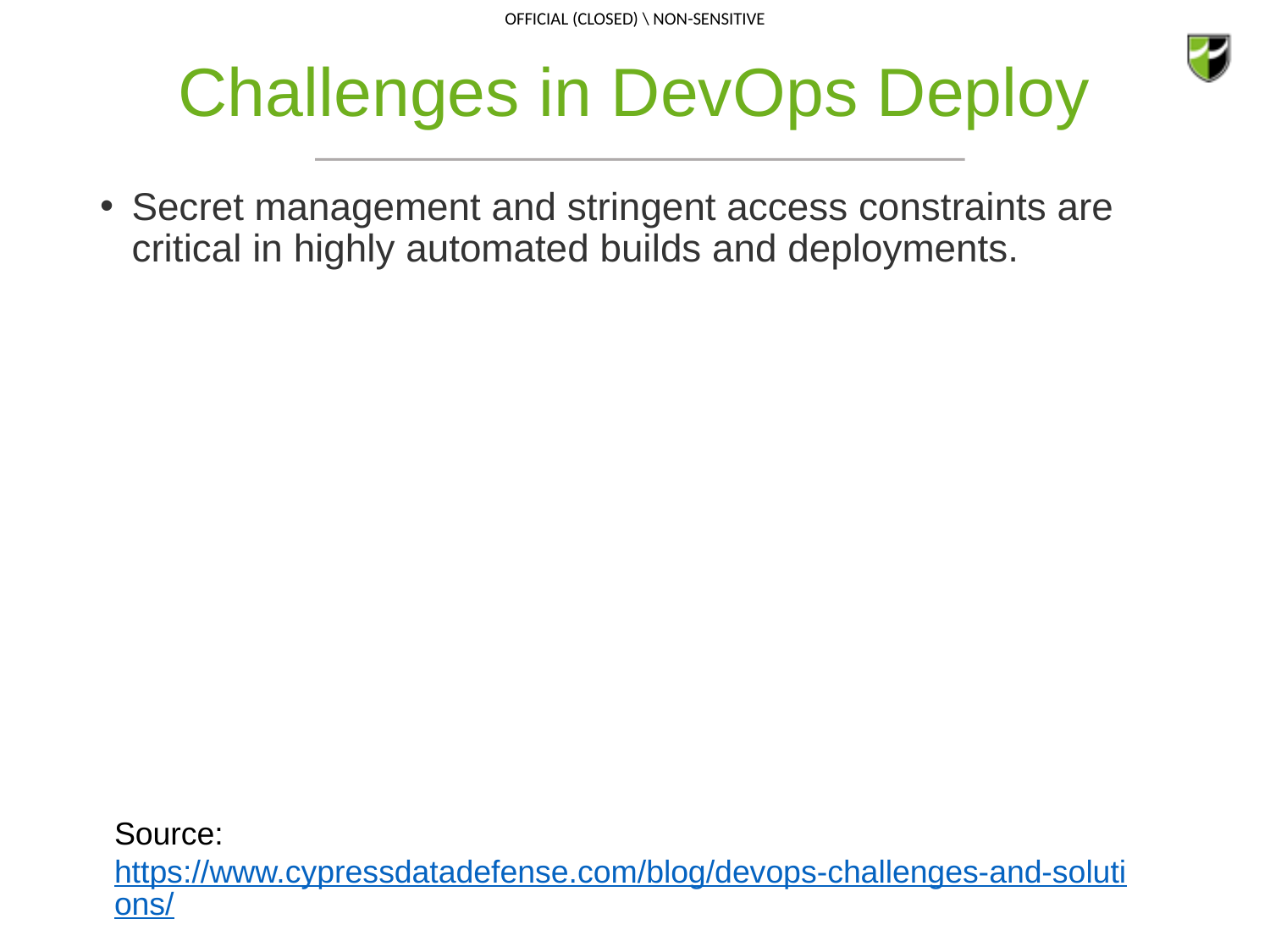

# Challenges in DevOps Deploy
Secret management and stringent access constraints are critical in highly automated builds and deployments.

Source: https://www.cypressdatadefense.com/blog/devops-challenges-and-solutions/